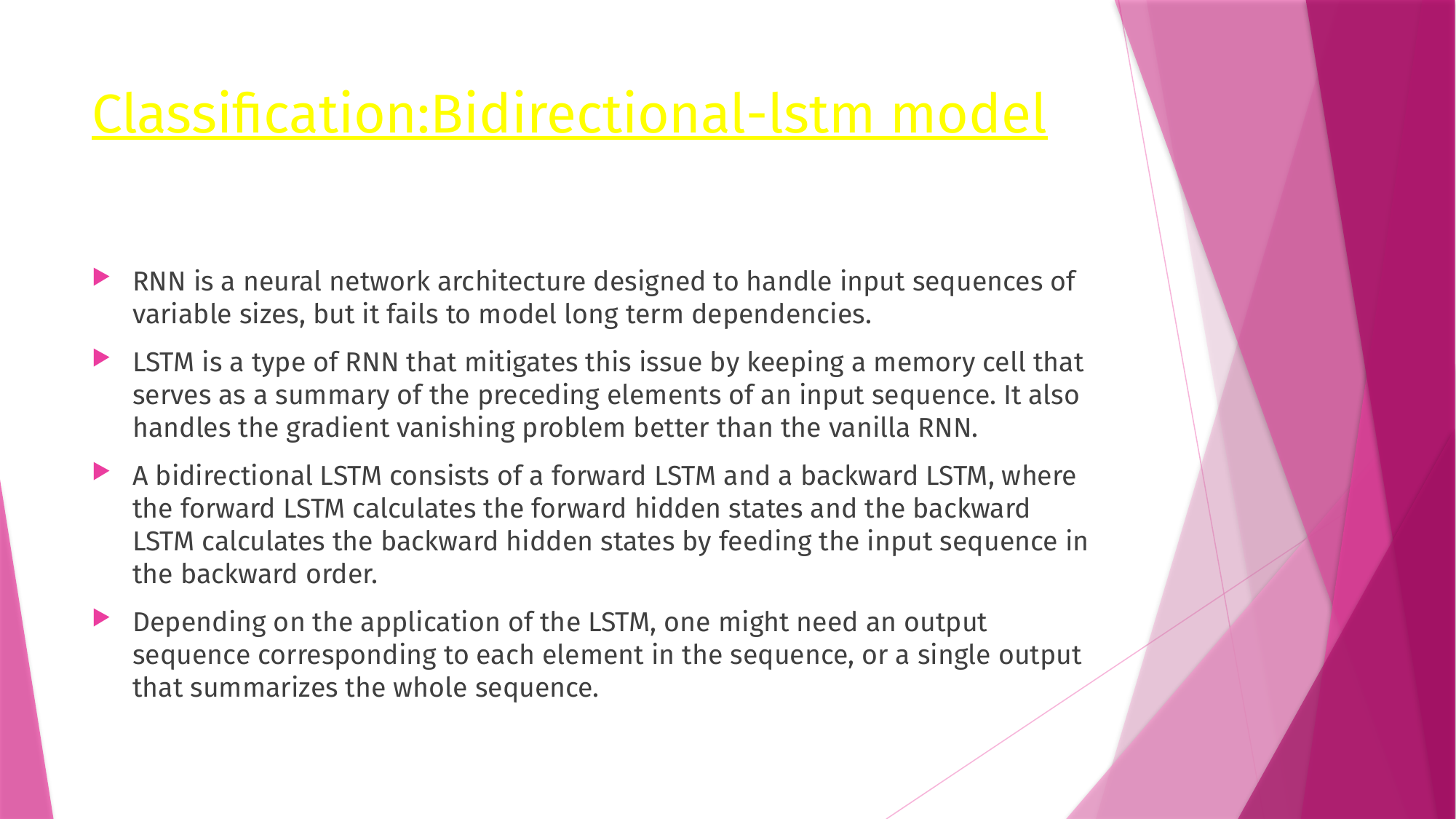

# Classification:Bidirectional-lstm model
RNN is a neural network architecture designed to handle input sequences of variable sizes, but it fails to model long term dependencies.
LSTM is a type of RNN that mitigates this issue by keeping a memory cell that serves as a summary of the preceding elements of an input sequence. It also handles the gradient vanishing problem better than the vanilla RNN.
A bidirectional LSTM consists of a forward LSTM and a backward LSTM, where the forward LSTM calculates the forward hidden states and the backward LSTM calculates the backward hidden states by feeding the input sequence in the backward order.
Depending on the application of the LSTM, one might need an output sequence corresponding to each element in the sequence, or a single output that summarizes the whole sequence.